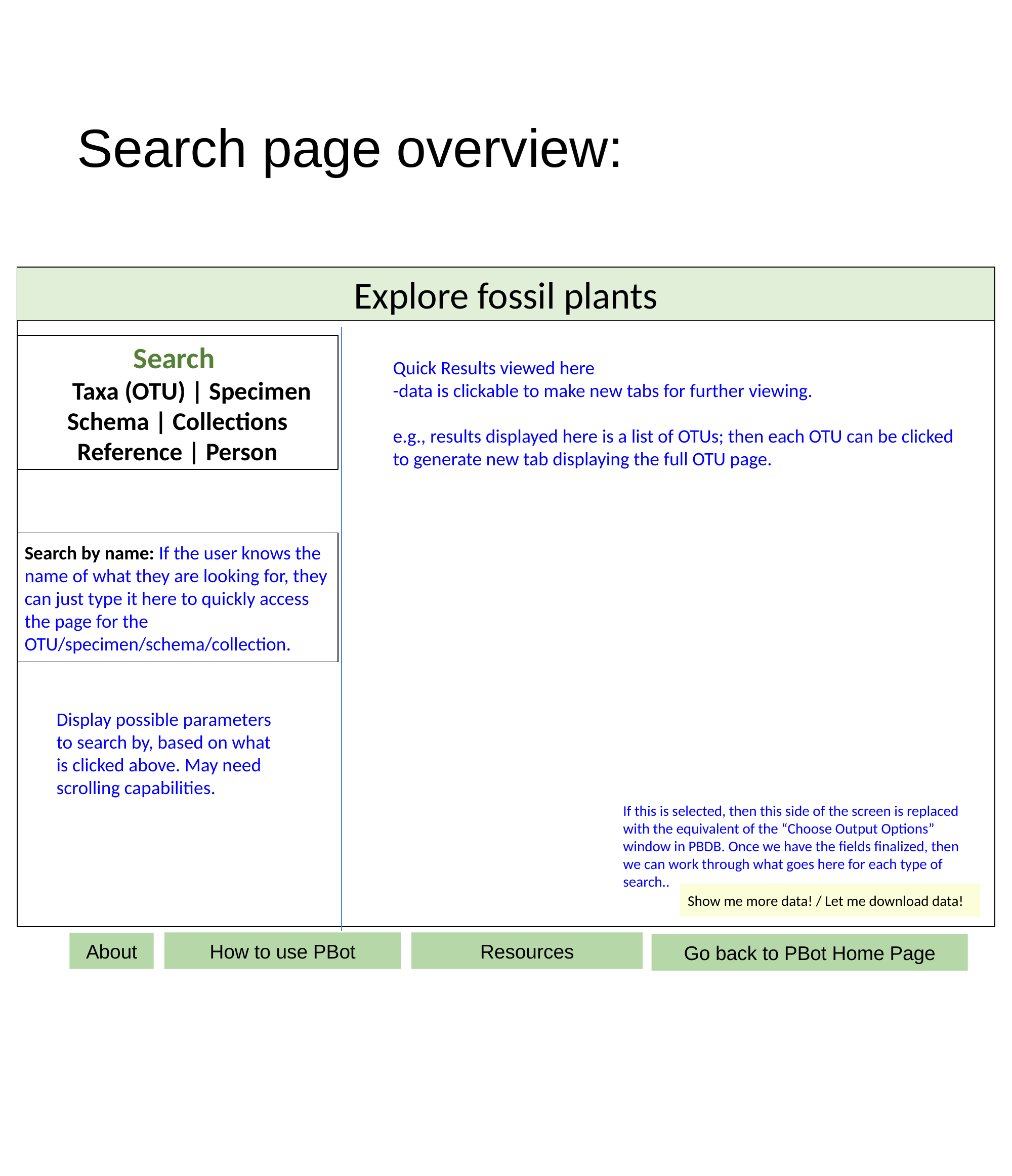

# Search page overview:

Explore fossil plants
Search
      Taxa (OTU) | Specimen
Schema | Collections
Reference | Person
Quick Results viewed here
-data is clickable to make new tabs for further viewing.

e.g., results displayed here is a list of OTUs; then each OTU can be clicked to generate new tab displaying the full OTU page.
Search by name: If the user knows the name of what they are looking for, they can just type it here to quickly access the page for the OTU/specimen/schema/collection.
Display possible parameters to search by, based on what is clicked above. May need scrolling capabilities.
If this is selected, then this side of the screen is replaced with the equivalent of the “Choose Output Options” window in PBDB. Once we have the fields finalized, then we can work through what goes here for each type of search..
Show me more data! / Let me download data!
How to use PBot
Resources
About
Go back to PBot Home Page